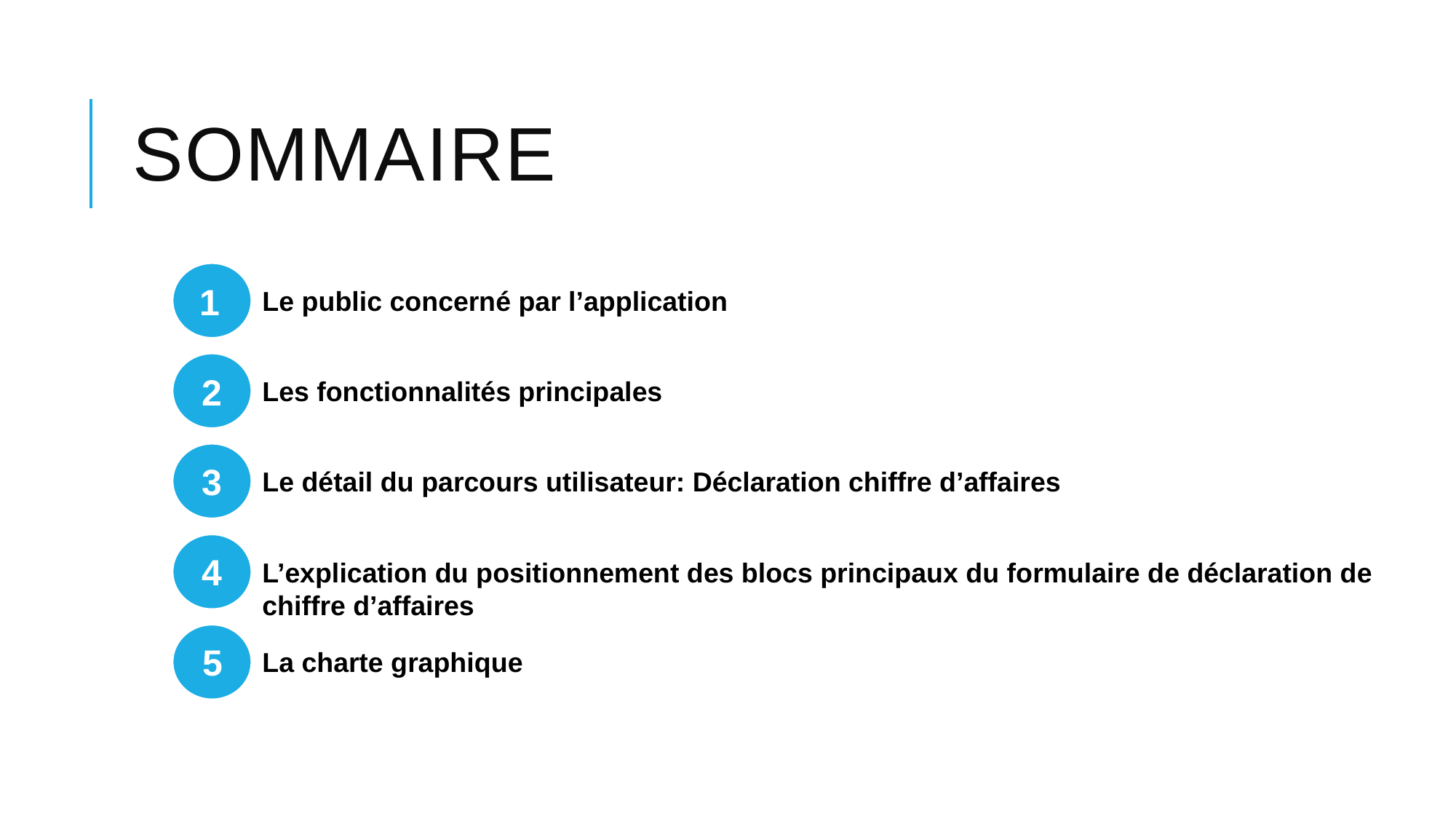

# SOmmaire

1
Le public concerné par l’application

2
Les fonctionnalités principales

3
Le détail du parcours utilisateur: Déclaration chiffre d’affaires

4
L’explication du positionnement des blocs principaux du formulaire de déclaration de chiffre d’affaires

5
La charte graphique